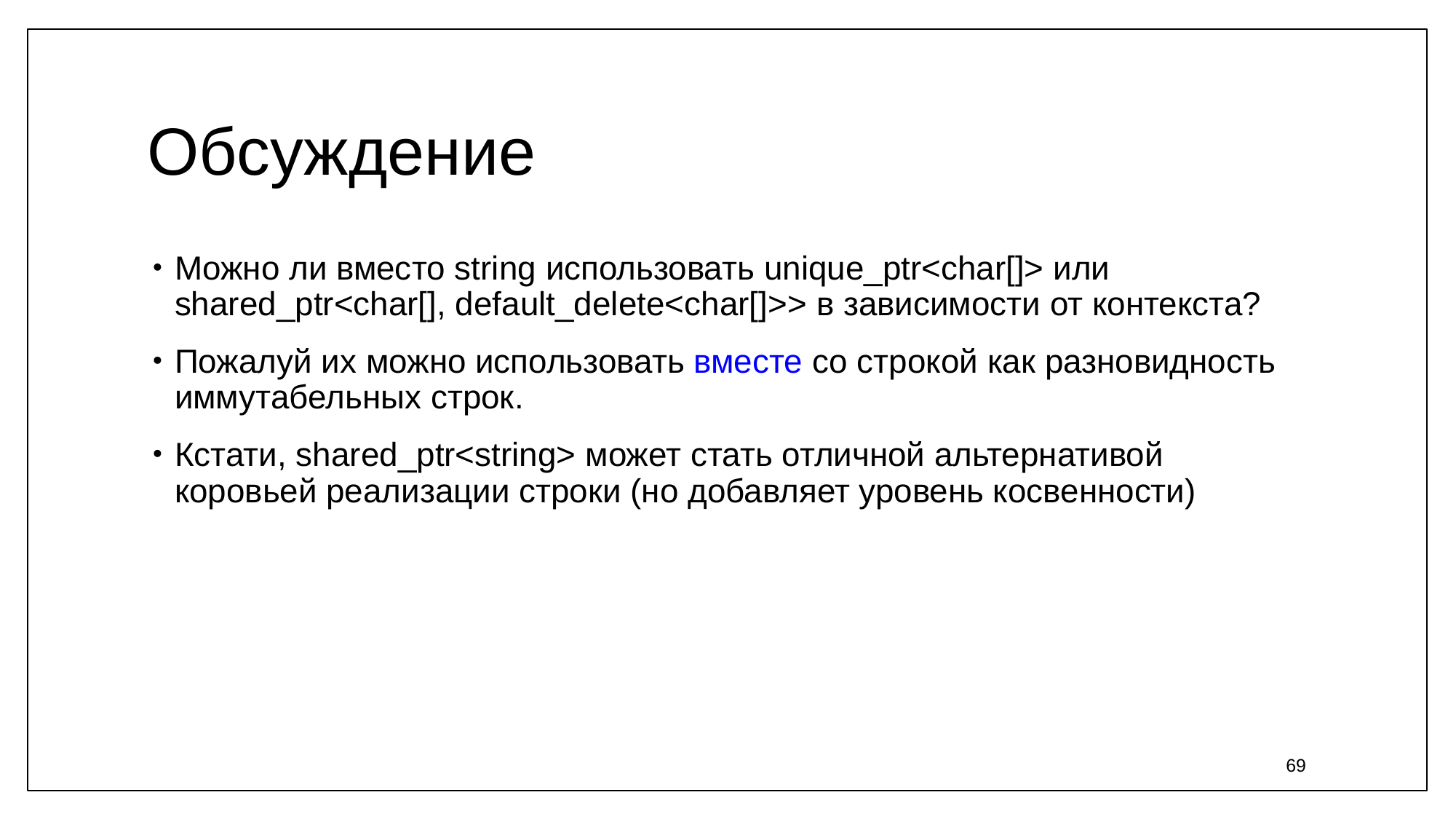

# Обсуждение
Можно ли вместо string использовать unique_ptr<char[]> или shared_ptr<char[], default_delete<char[]>> в зависимости от контекста?
Пожалуй их можно использовать вместе со строкой как разновидность иммутабельных строк.
Кстати, shared_ptr<string> может стать отличной альтернативой коровьей реализации строки (но добавляет уровень косвенности)
69